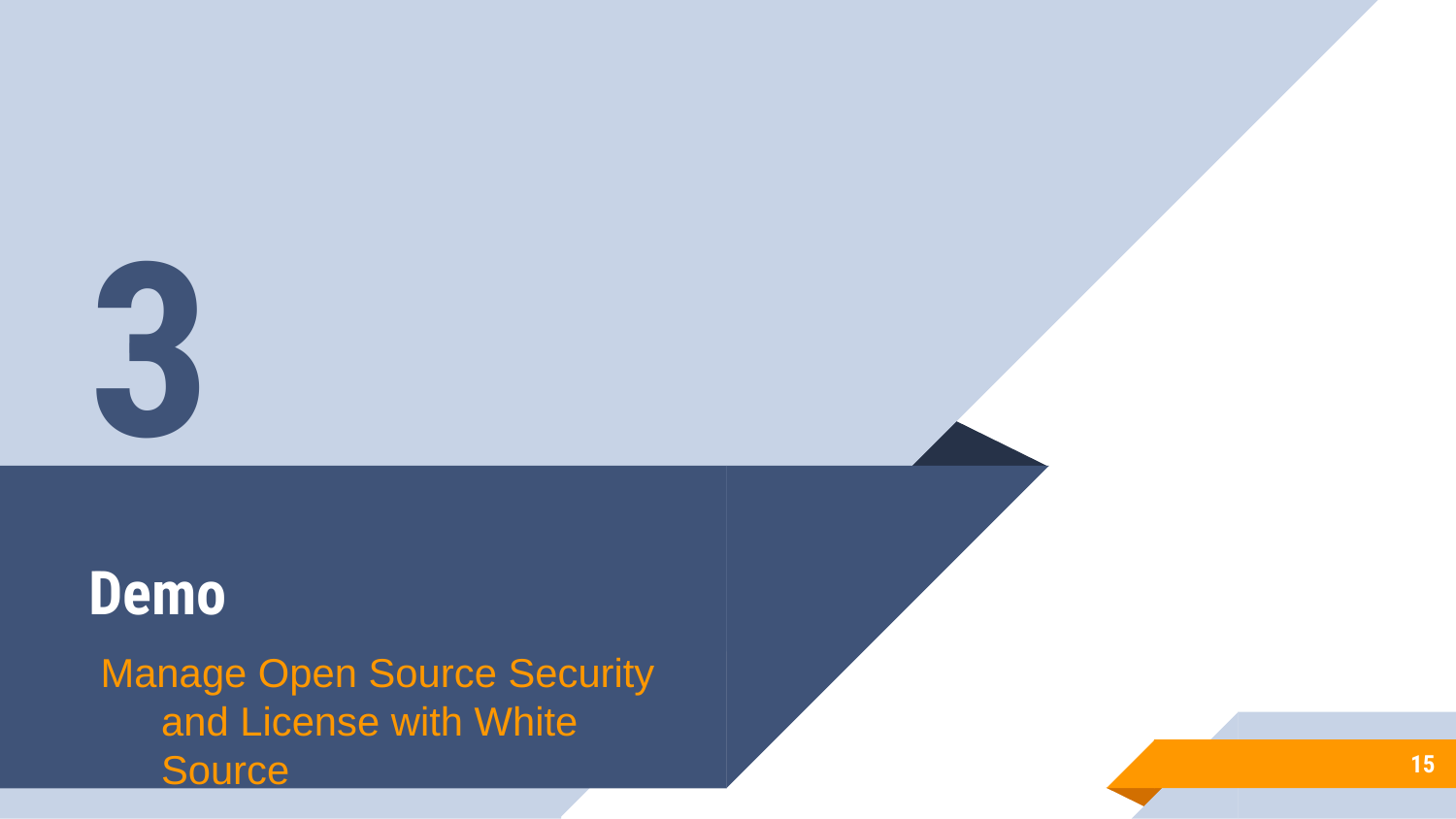

3
# Demo
Manage Open Source Security and License with White Source
15